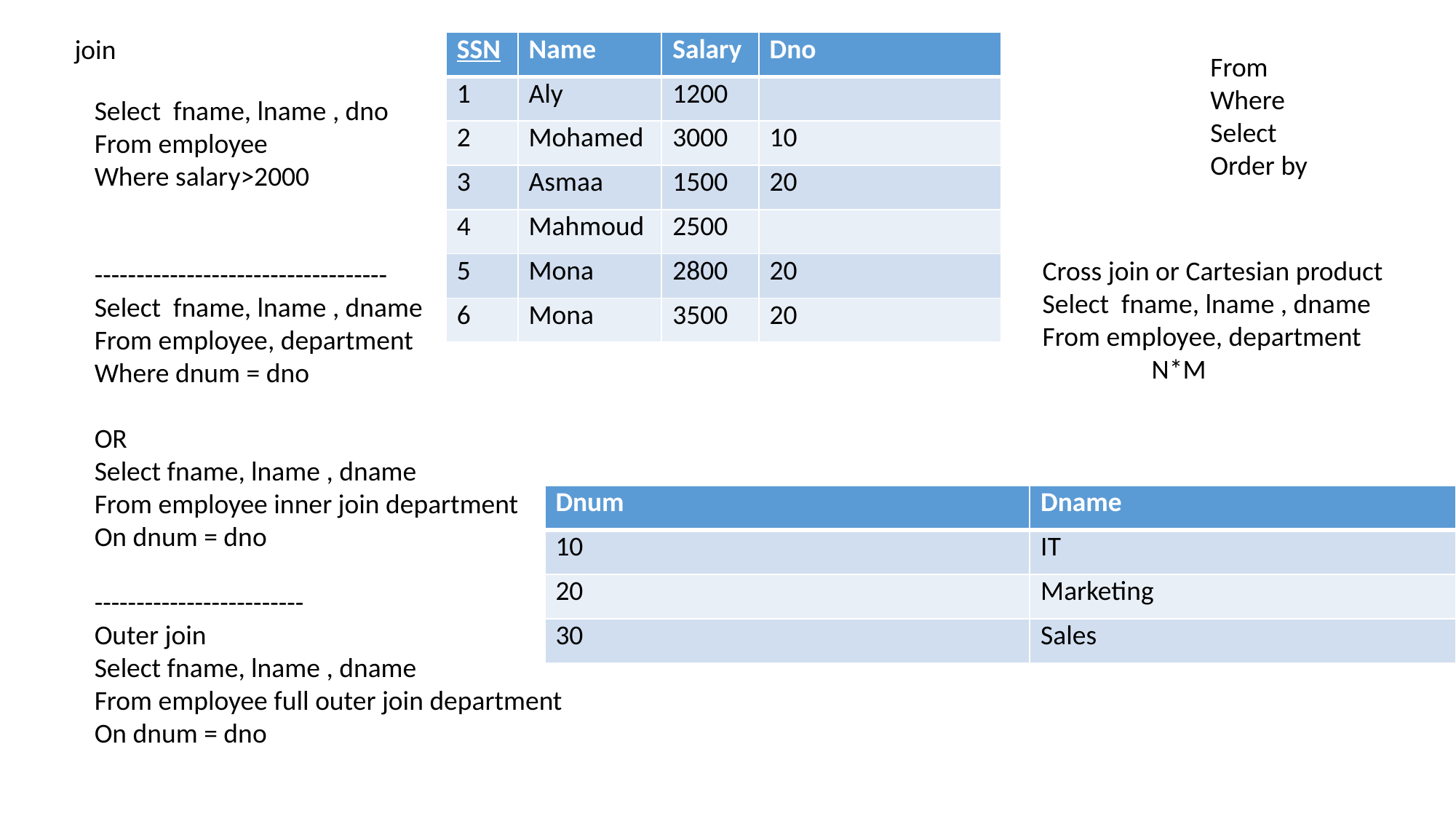

join
| SSN | Name | Salary | Dno |
| --- | --- | --- | --- |
| 1 | Aly | 1200 |  |
| 2 | Mohamed | 3000 | 10 |
| 3 | Asmaa | 1500 | 20 |
| 4 | Mahmoud | 2500 |  |
| 5 | Mona | 2800 | 20 |
| 6 | Mona | 3500 | 20 |
From
Where
Select
Order by
Select  fname, lname , dno
From employee
Where salary>2000

-----------------------------------
Select  fname, lname , dname
From employee, department
Where dnum = dno

OR
Select fname, lname , dname
From employee inner join department
On dnum = dno

-------------------------
Outer join
Select fname, lname , dname
From employee full outer join department
On dnum = dno

Cross join or Cartesian product
Select  fname, lname , dname
From employee, department
	N*M
| Dnum | Dname |
| --- | --- |
| 10 | IT |
| 20 | Marketing |
| 30 | Sales |